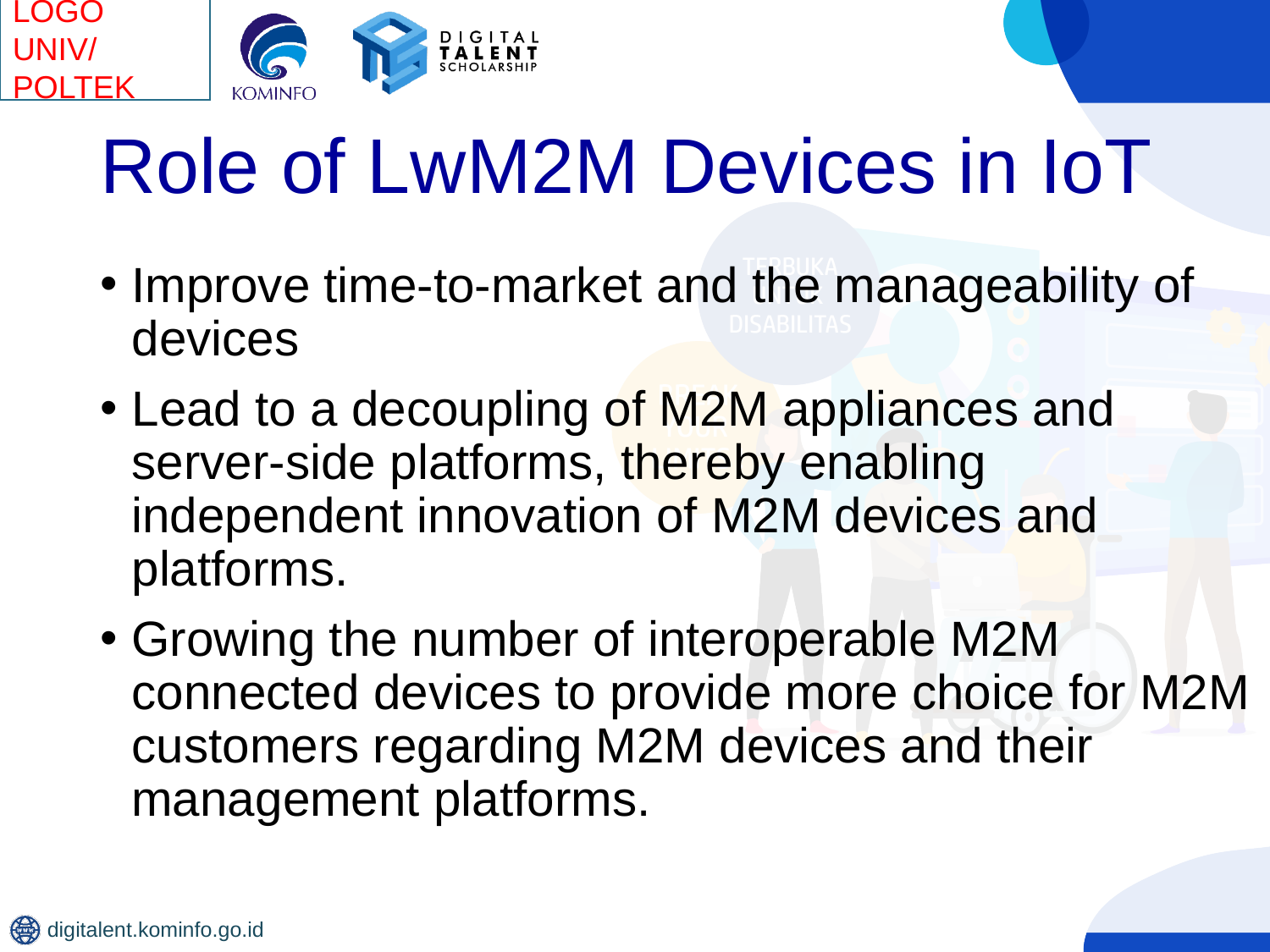

# Role of LwM2M Devices in IoT
Improve time-to-market and the manageability of devices
Lead to a decoupling of M2M appliances and server-side platforms, thereby enabling independent innovation of M2M devices and platforms.
Growing the number of interoperable M2M connected devices to provide more choice for M2M customers regarding M2M devices and their management platforms.